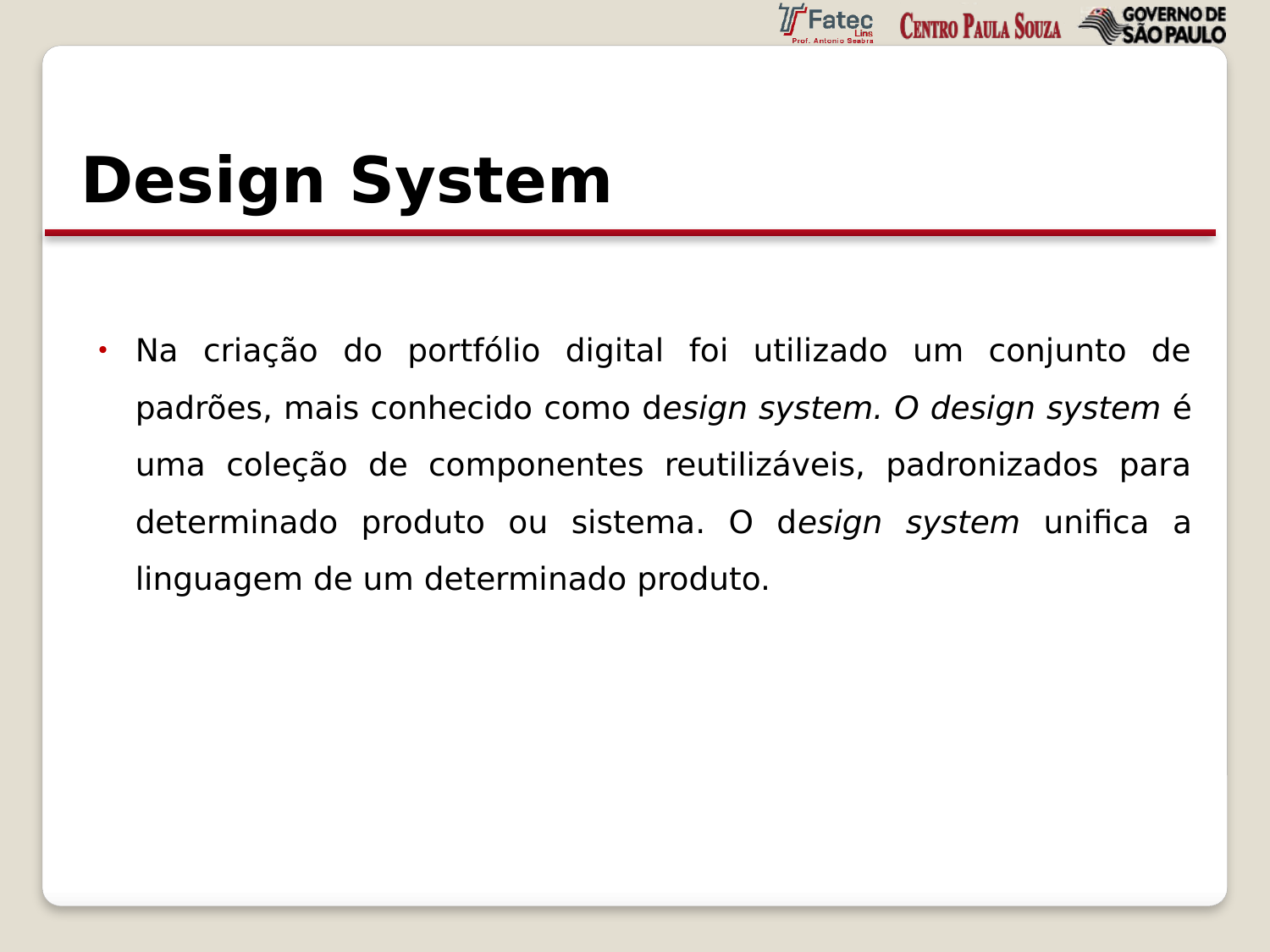

# Design System
Na criação do portfólio digital foi utilizado um conjunto de padrões, mais conhecido como design system. O design system é uma coleção de componentes reutilizáveis, padronizados para determinado produto ou sistema. O design system unifica a linguagem de um determinado produto.